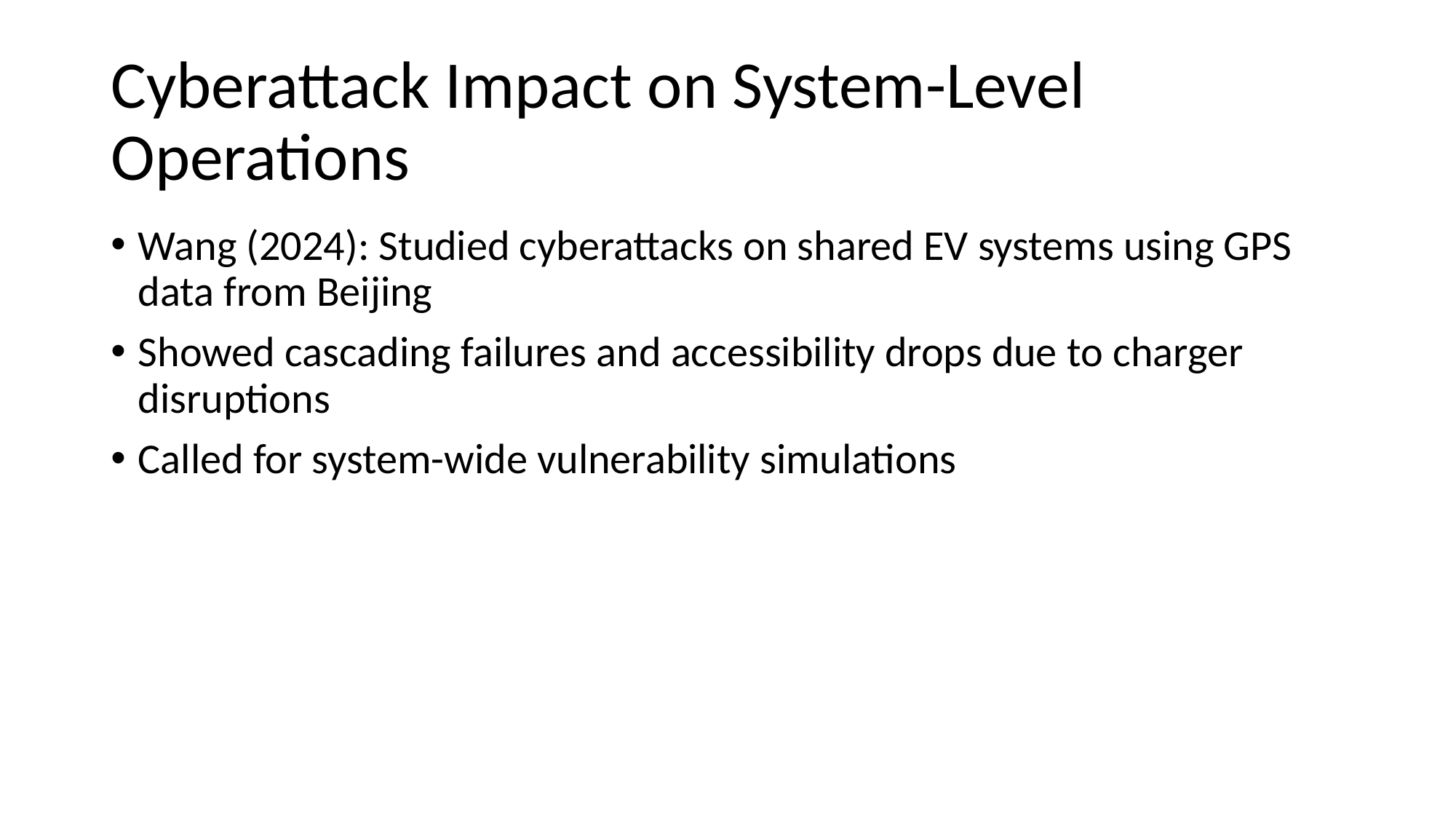

# Cyberattack Impact on System-Level Operations
Wang (2024): Studied cyberattacks on shared EV systems using GPS data from Beijing
Showed cascading failures and accessibility drops due to charger disruptions
Called for system-wide vulnerability simulations